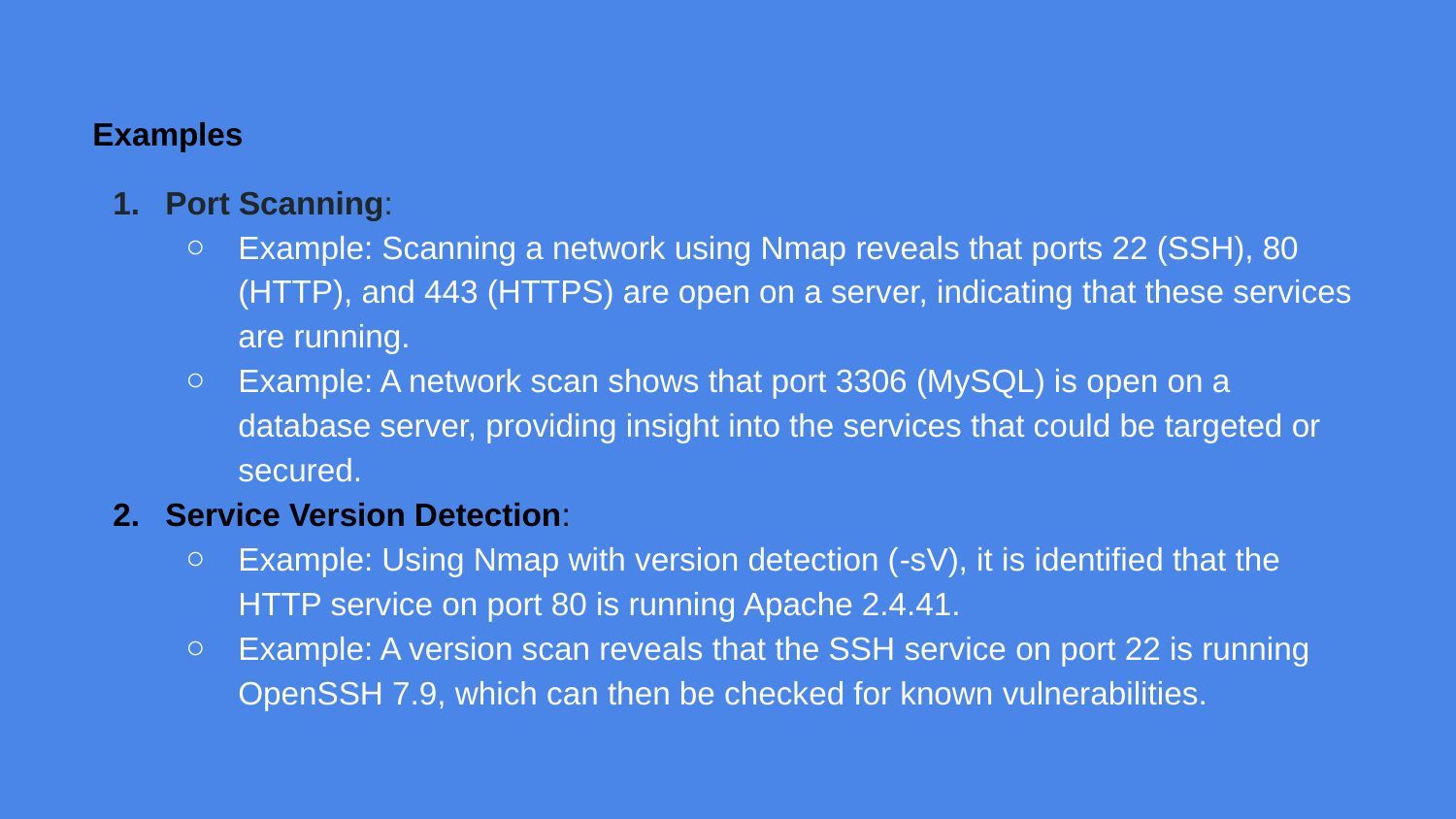

# Examples
Port Scanning:
Example: Scanning a network using Nmap reveals that ports 22 (SSH), 80 (HTTP), and 443 (HTTPS) are open on a server, indicating that these services are running.
Example: A network scan shows that port 3306 (MySQL) is open on a database server, providing insight into the services that could be targeted or secured.
Service Version Detection:
Example: Using Nmap with version detection (-sV), it is identified that the HTTP service on port 80 is running Apache 2.4.41.
Example: A version scan reveals that the SSH service on port 22 is running OpenSSH 7.9, which can then be checked for known vulnerabilities.